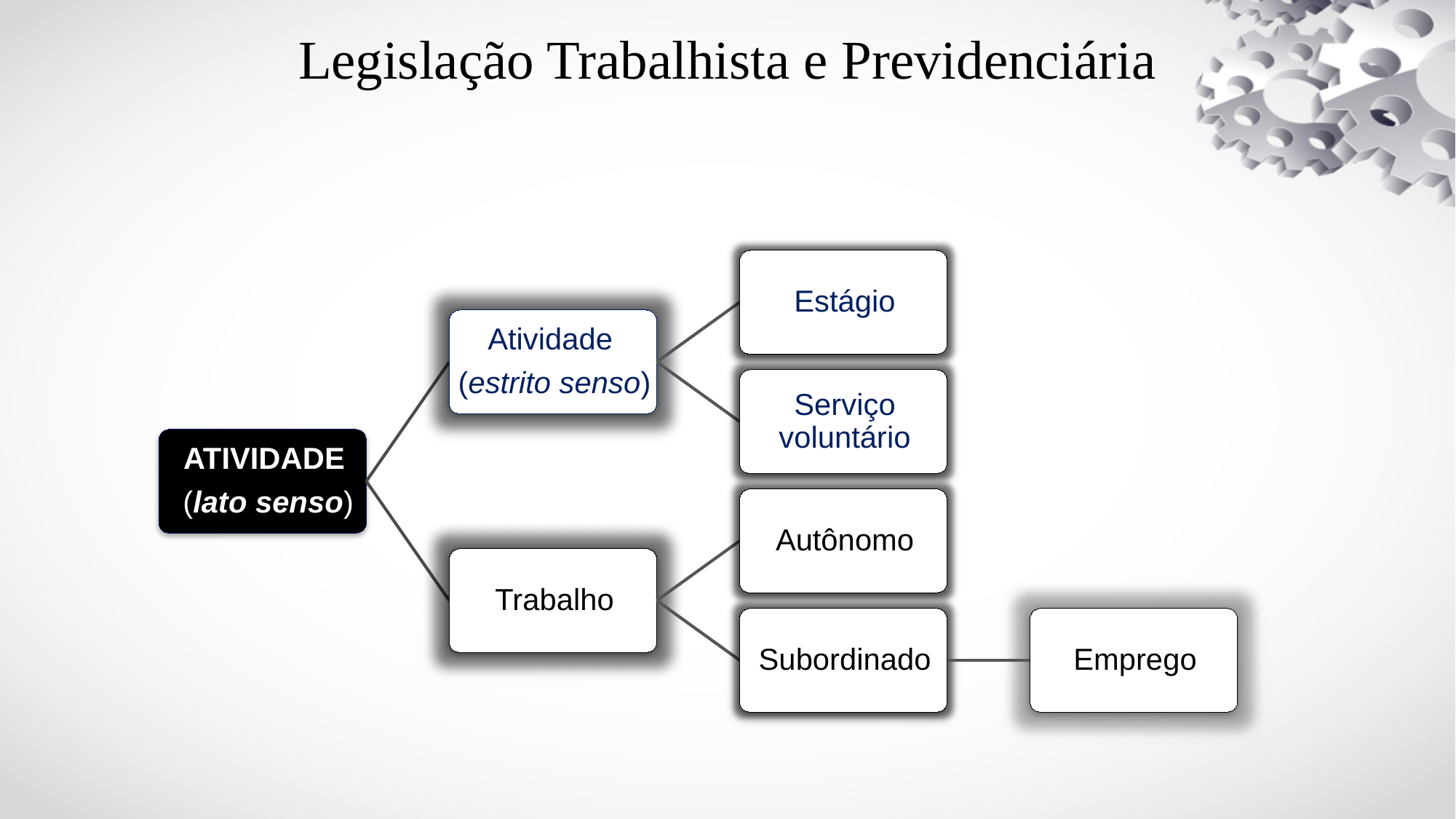

# Legislação Trabalhista e Previdenciária
ATIVIDADE
 (lato senso)

Atividade
(estrito senso)

Estágio

Serviço voluntário

Trabalho

Autônomo

Subordinado

Emprego